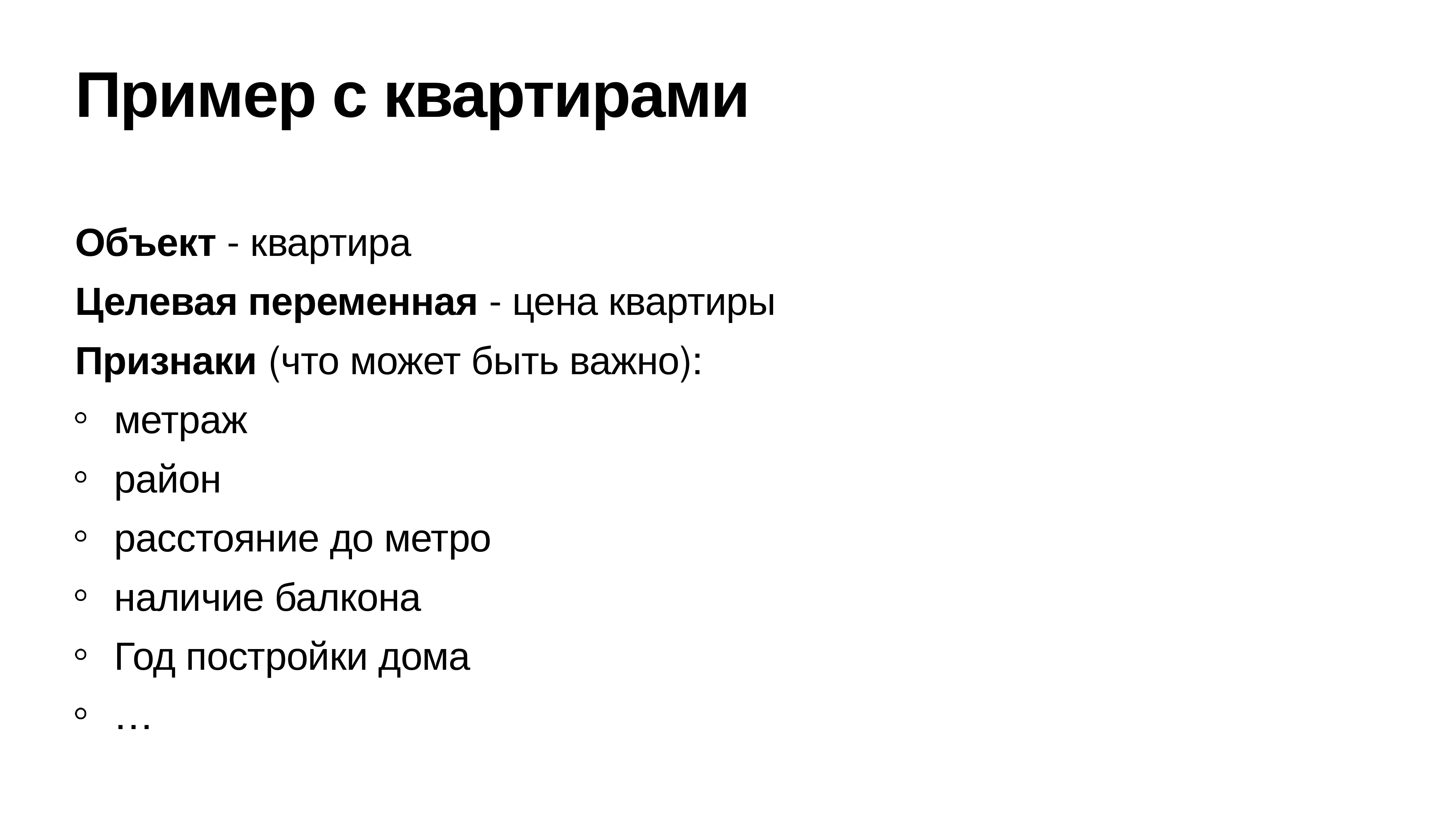

# Пример с квартирами

Объект - квартира
Целевая переменная - цена квартиры
Признаки (что может быть важно):
метраж
район
расстояние до метро
наличие балкона
Год постройки дома
…